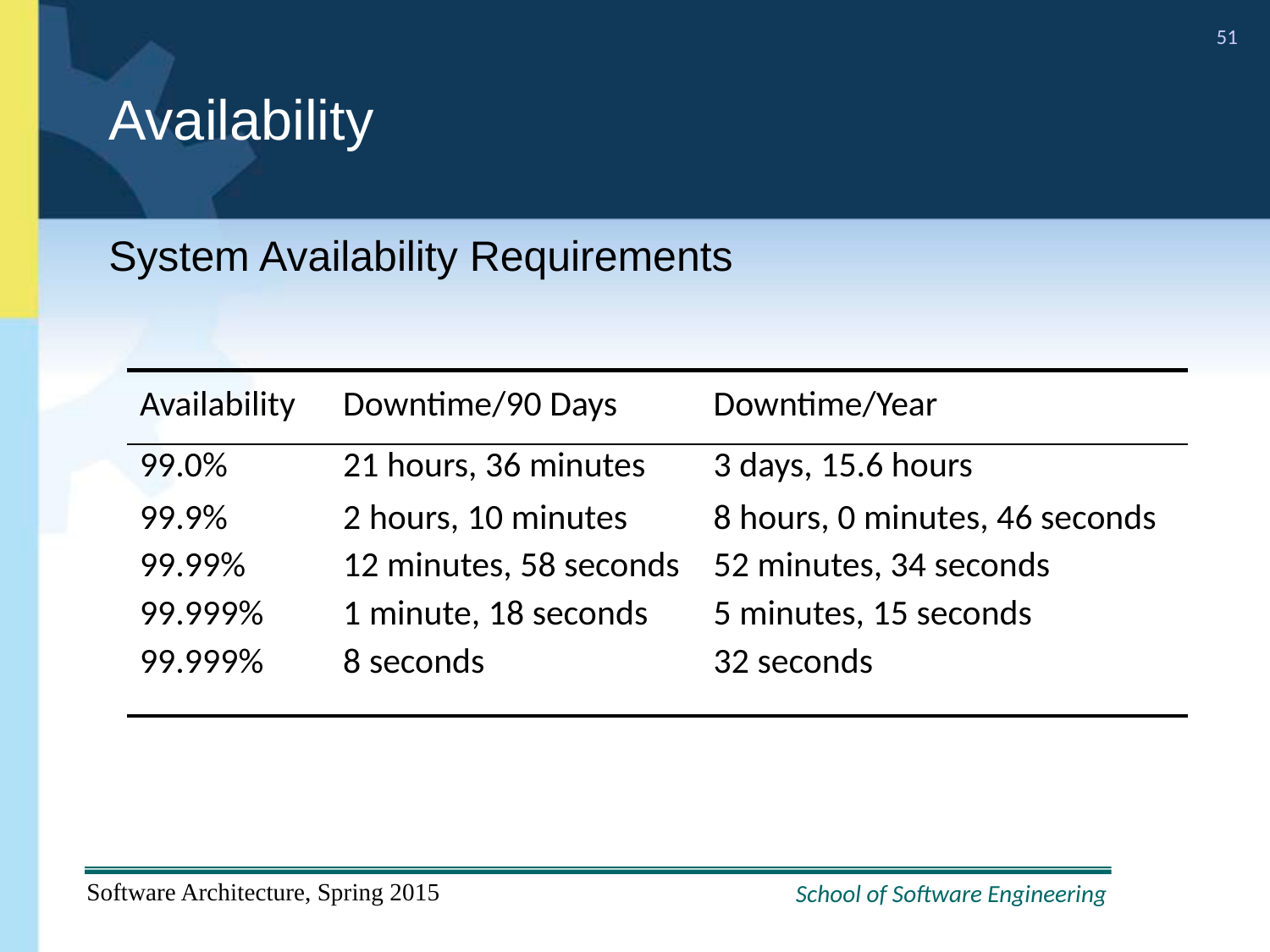

# Availability
System Availability Requirements

| Availability | Downtime/90 Days | Downtime/Year |
| --- | --- | --- |
| 99.0% | 21 hours, 36 minutes | 3 days, 15.6 hours |
| 99.9% | 2 hours, 10 minutes | 8 hours, 0 minutes, 46 seconds |
| 99.99% | 12 minutes, 58 seconds | 52 minutes, 34 seconds |
| 99.999% | 1 minute, 18 seconds | 5 minutes, 15 seconds |
| 99.999% | 8 seconds | 32 seconds |